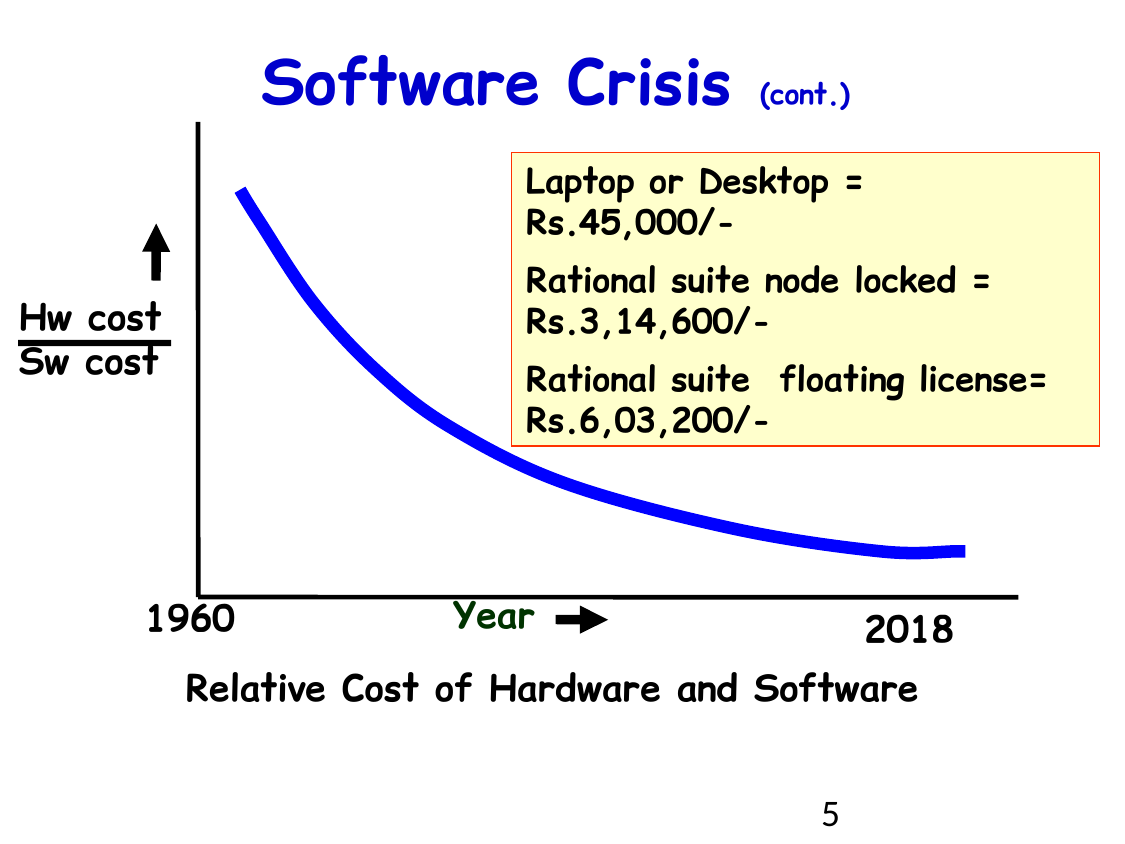

Software Crisis (cont.)‏

Hw cost
Sw cost

Year
1960

2018

Relative Cost of Hardware and Software
Laptop or Desktop = Rs.45,000/-
Rational suite node locked = Rs.3,14,600/-
Rational suite  floating license=  Rs.6,03,200/-
5